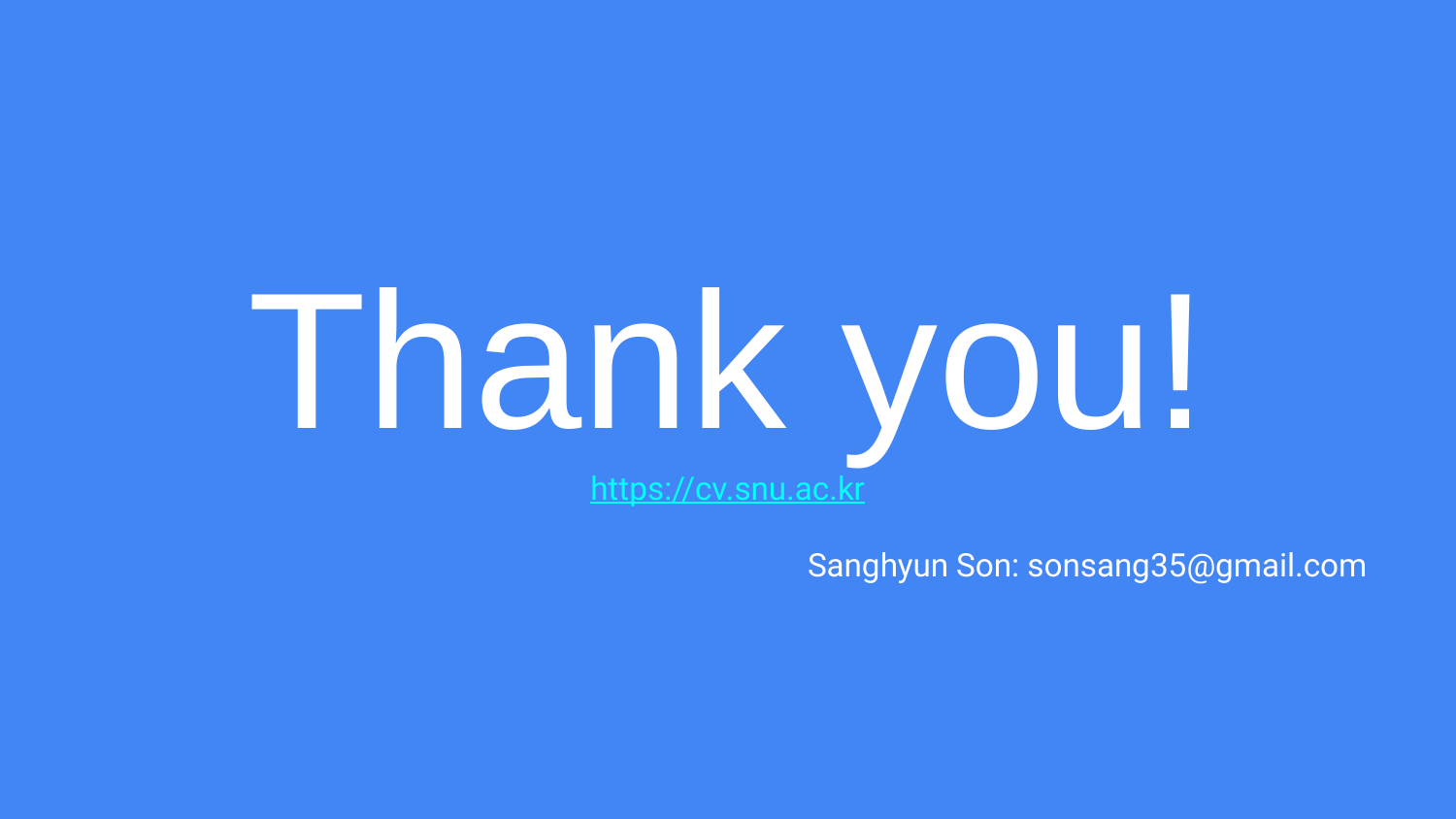

# Thank you!
https://cv.snu.ac.kr
Sanghyun Son: sonsang35@gmail.com